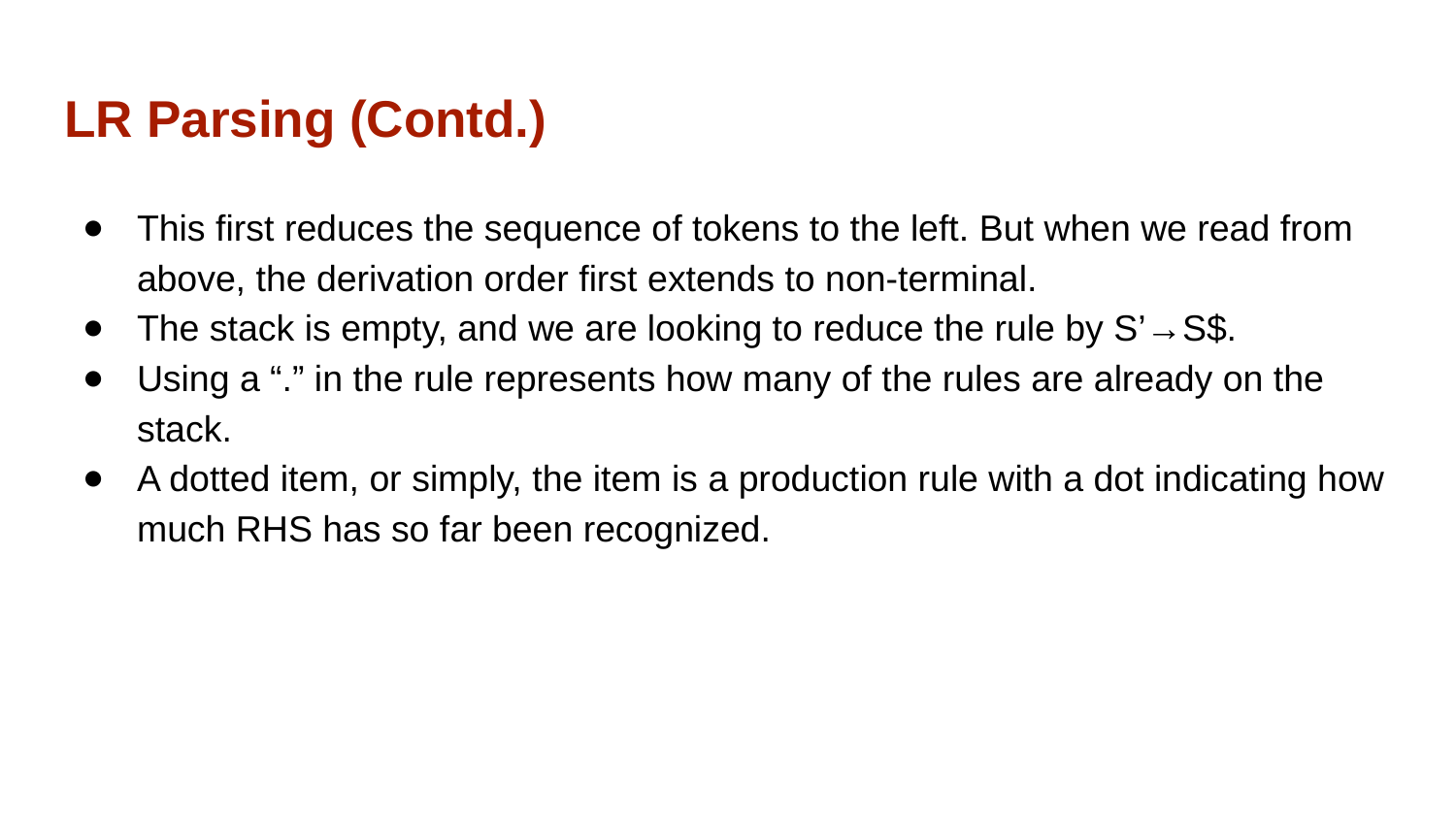

# LR Parsing (Contd.)

This first reduces the sequence of tokens to the left. But when we read from above, the derivation order first extends to non-terminal.
The stack is empty, and we are looking to reduce the rule by S’→S$.
Using a “.” in the rule represents how many of the rules are already on the stack.
A dotted item, or simply, the item is a production rule with a dot indicating how much RHS has so far been recognized.